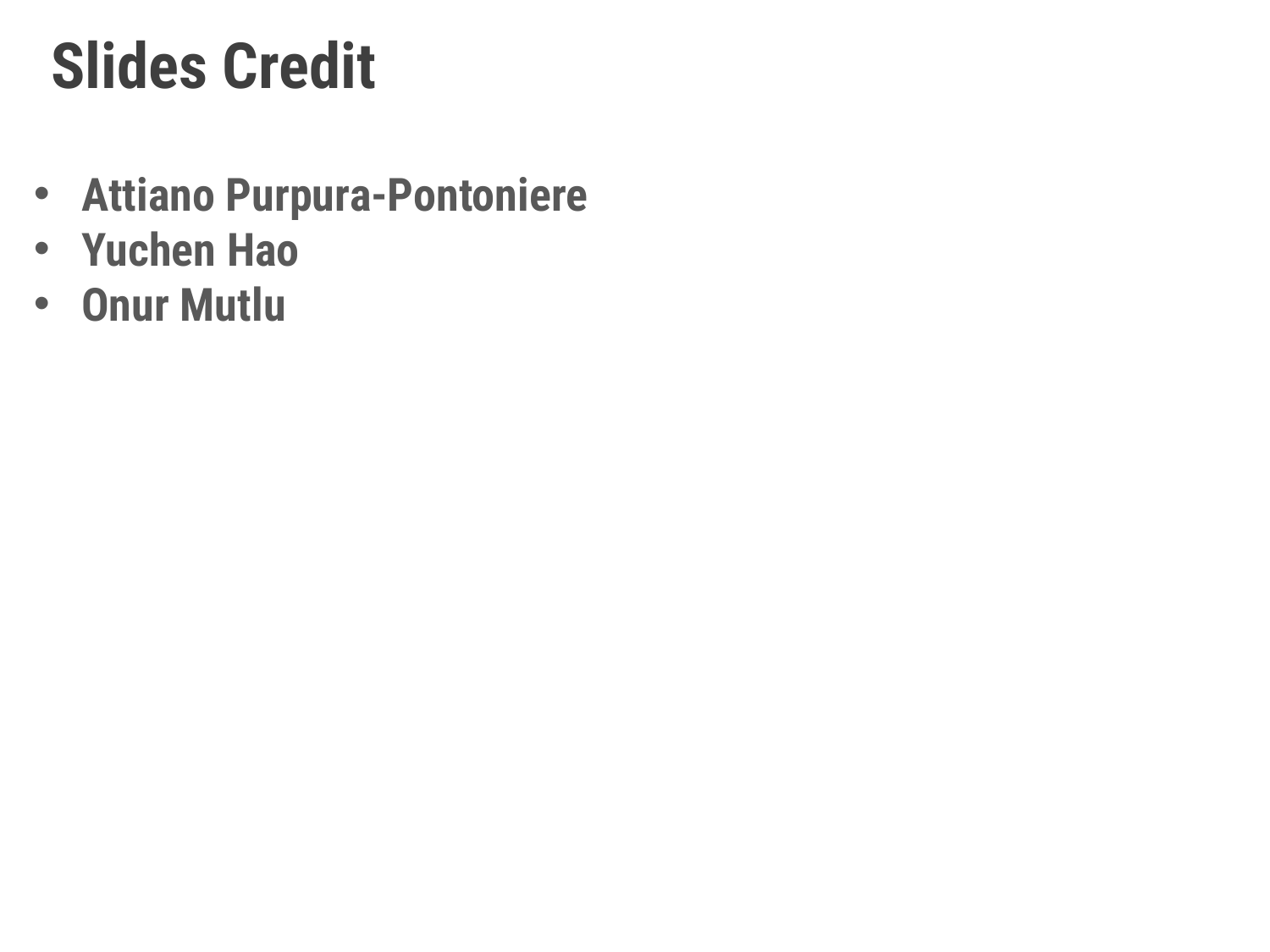

# Slides Credit
Attiano Purpura-Pontoniere
Yuchen Hao
Onur Mutlu